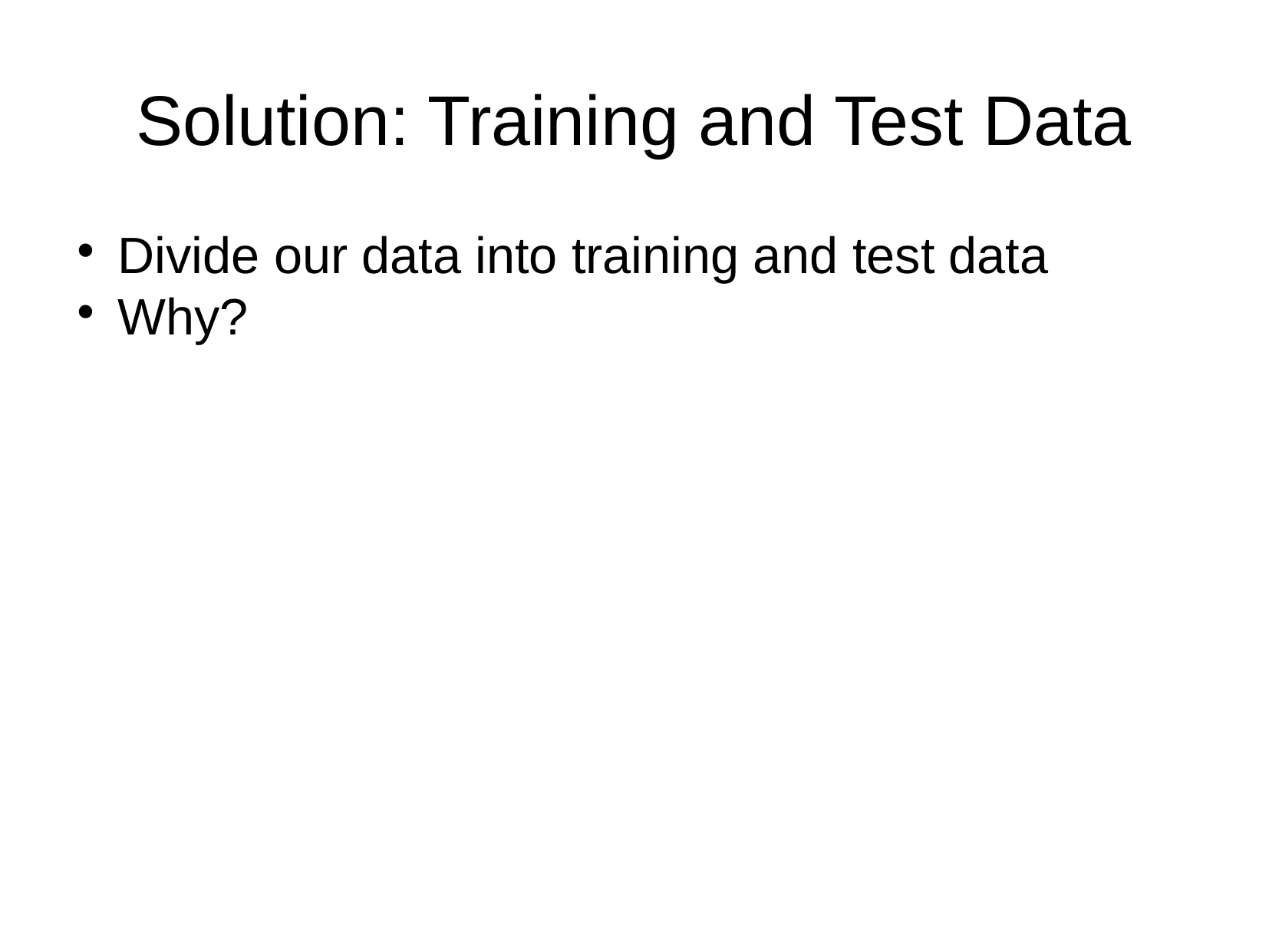

Solution: Training and Test Data
Divide our data into training and test data
Why?